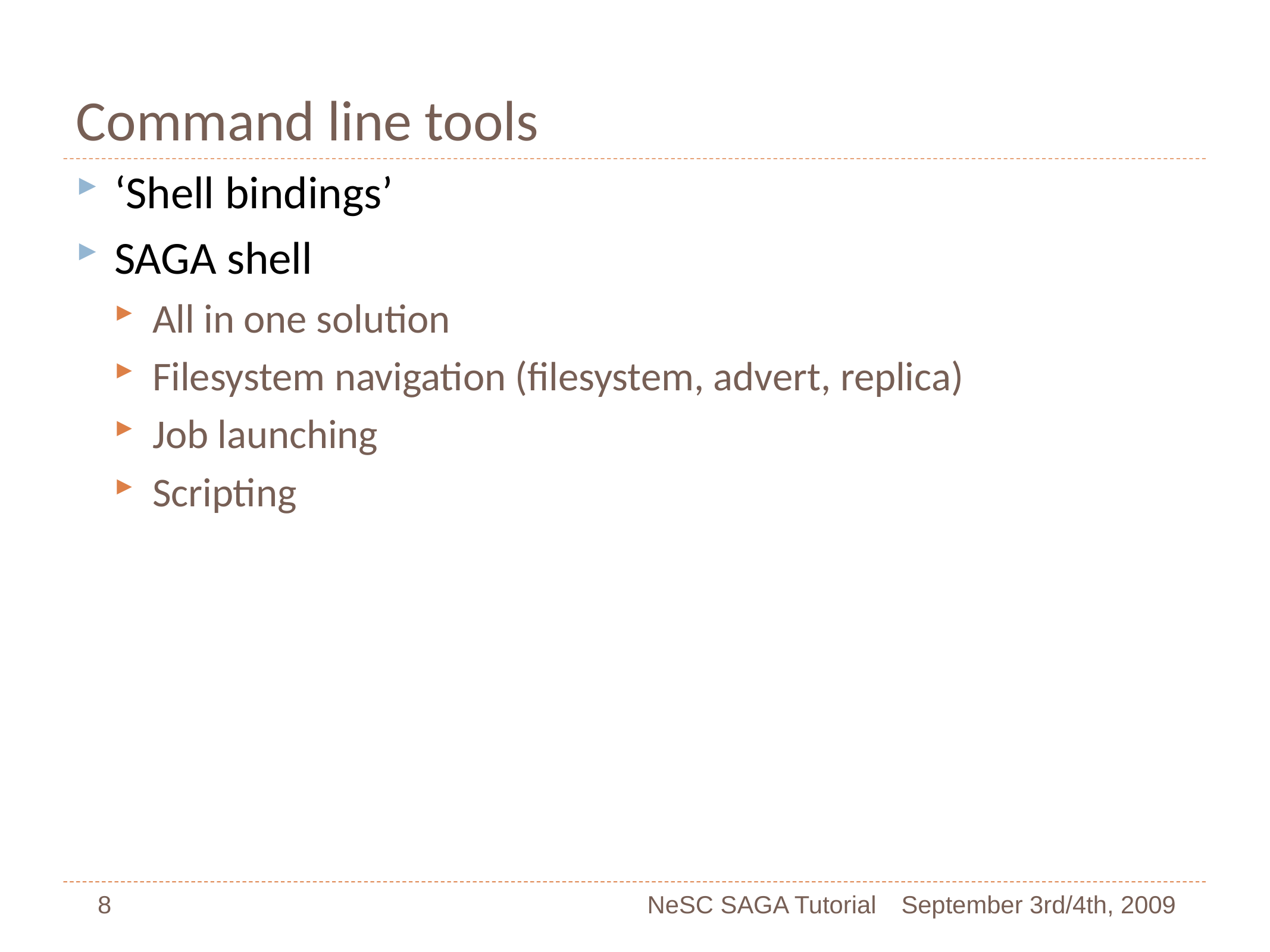

# Command line tools
‘Shell bindings’
SAGA shell
All in one solution
Filesystem navigation (filesystem, advert, replica)
Job launching
Scripting

8
NeSC SAGA Tutorial
September 3rd/4th, 2009